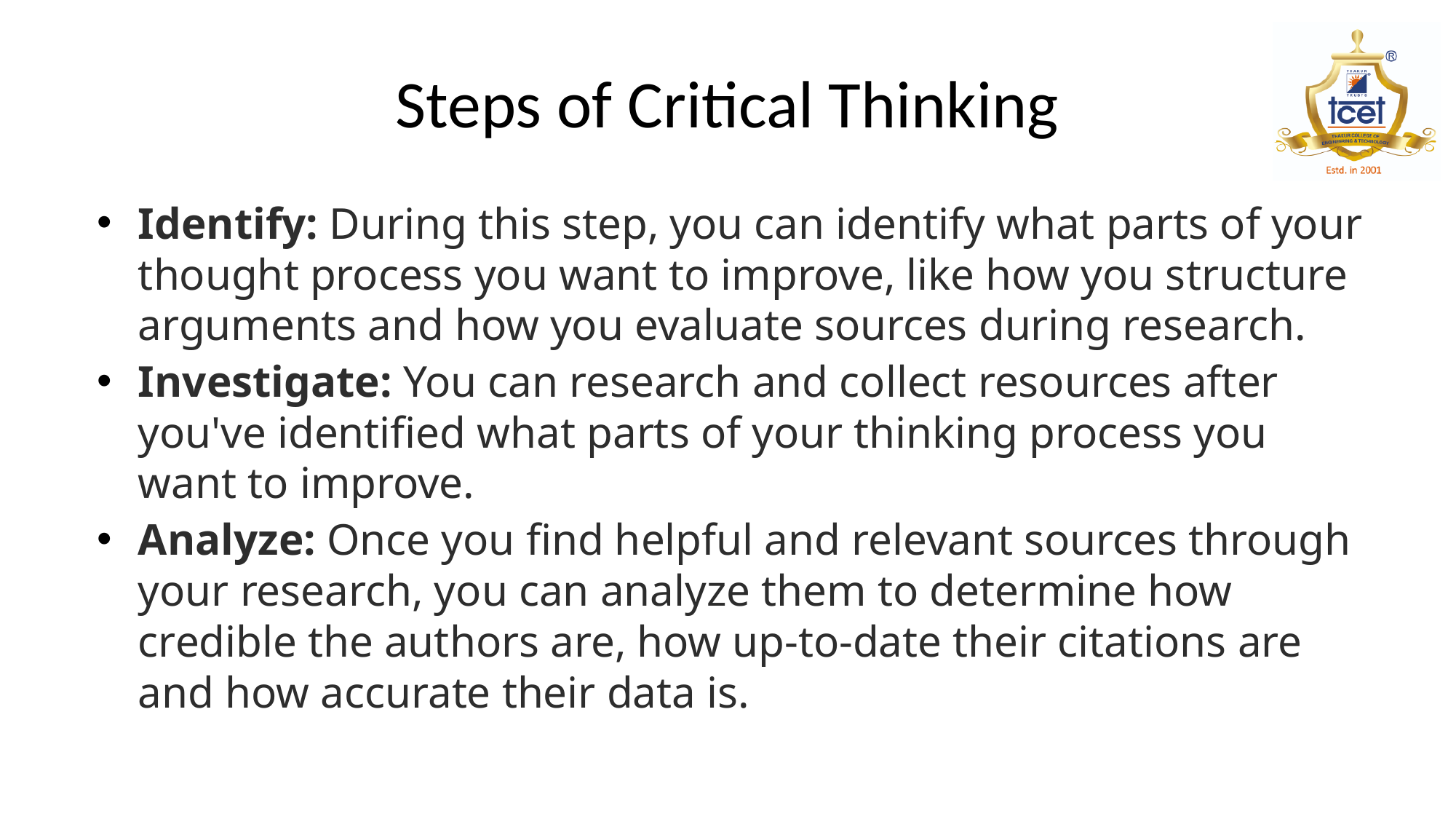

# Steps of Critical Thinking
Identify: During this step, you can identify what parts of your thought process you want to improve, like how you structure arguments and how you evaluate sources during research.
Investigate: You can research and collect resources after you've identified what parts of your thinking process you want to improve.
Analyze: Once you find helpful and relevant sources through your research, you can analyze them to determine how credible the authors are, how up-to-date their citations are and how accurate their data is.